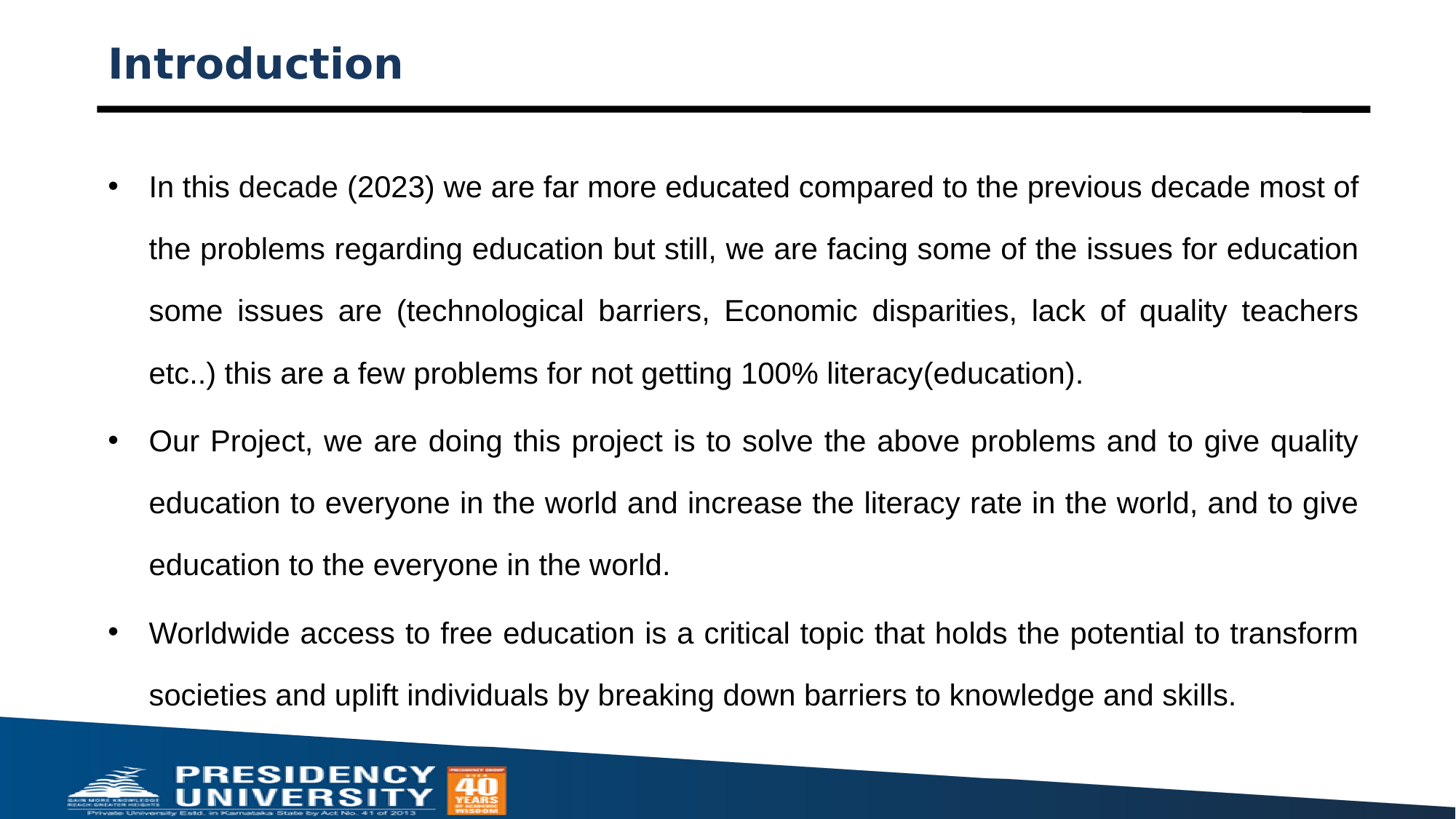

# Introduction
In this decade (2023) we are far more educated compared to the previous decade most of the problems regarding education but still, we are facing some of the issues for education some issues are (technological barriers, Economic disparities, lack of quality teachers etc..) this are a few problems for not getting 100% literacy(education).
Our Project, we are doing this project is to solve the above problems and to give quality education to everyone in the world and increase the literacy rate in the world, and to give education to the everyone in the world.
Worldwide access to free education is a critical topic that holds the potential to transform societies and uplift individuals by breaking down barriers to knowledge and skills.